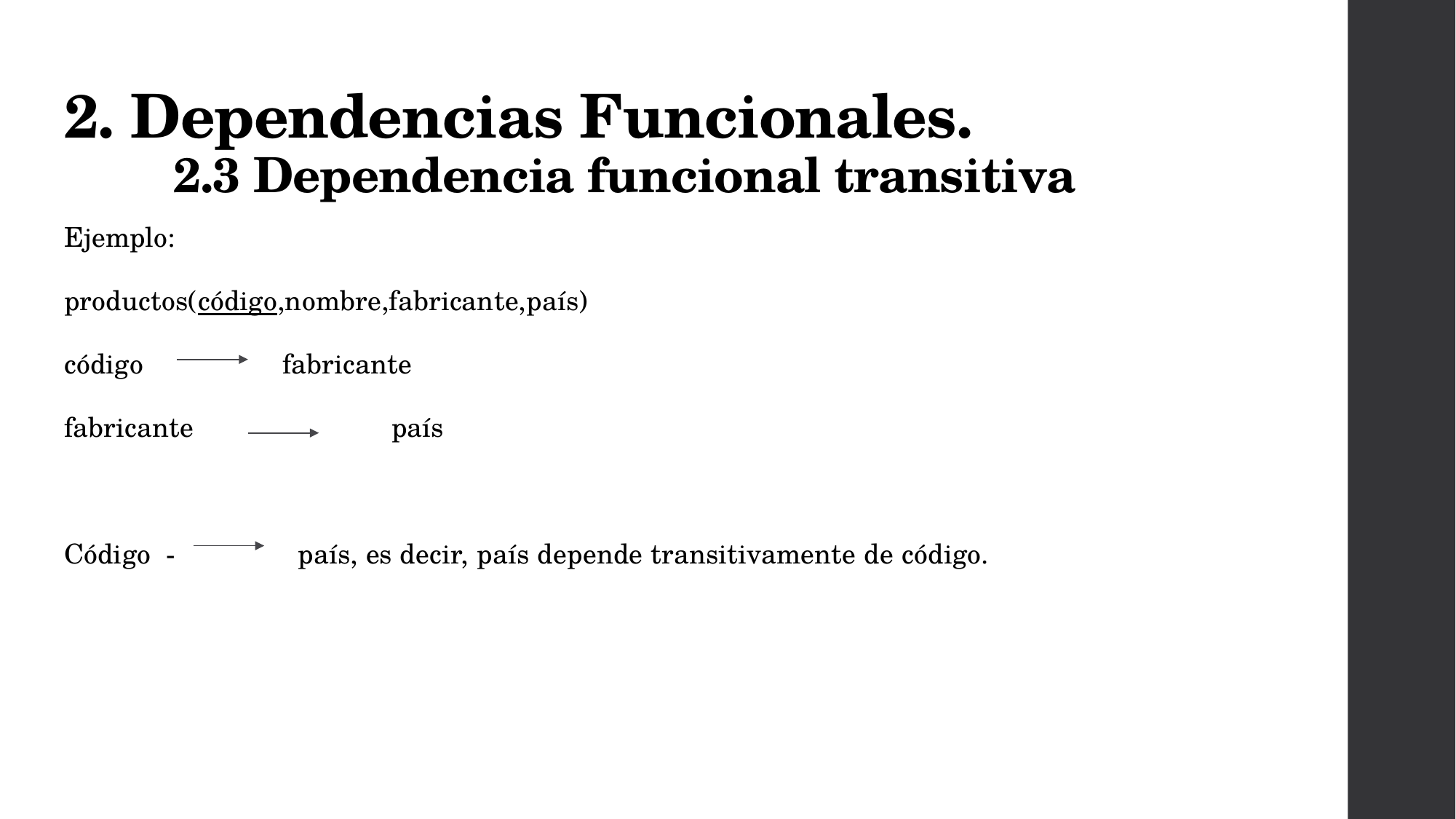

# 2. Dependencias Funcionales. 2.3 Dependencia funcional transitiva
Ejemplo:
productos(código,nombre,fabricante,país)
código		fabricante
fabricante		país

Código  -	  país, es decir, país depende transitivamente de código.